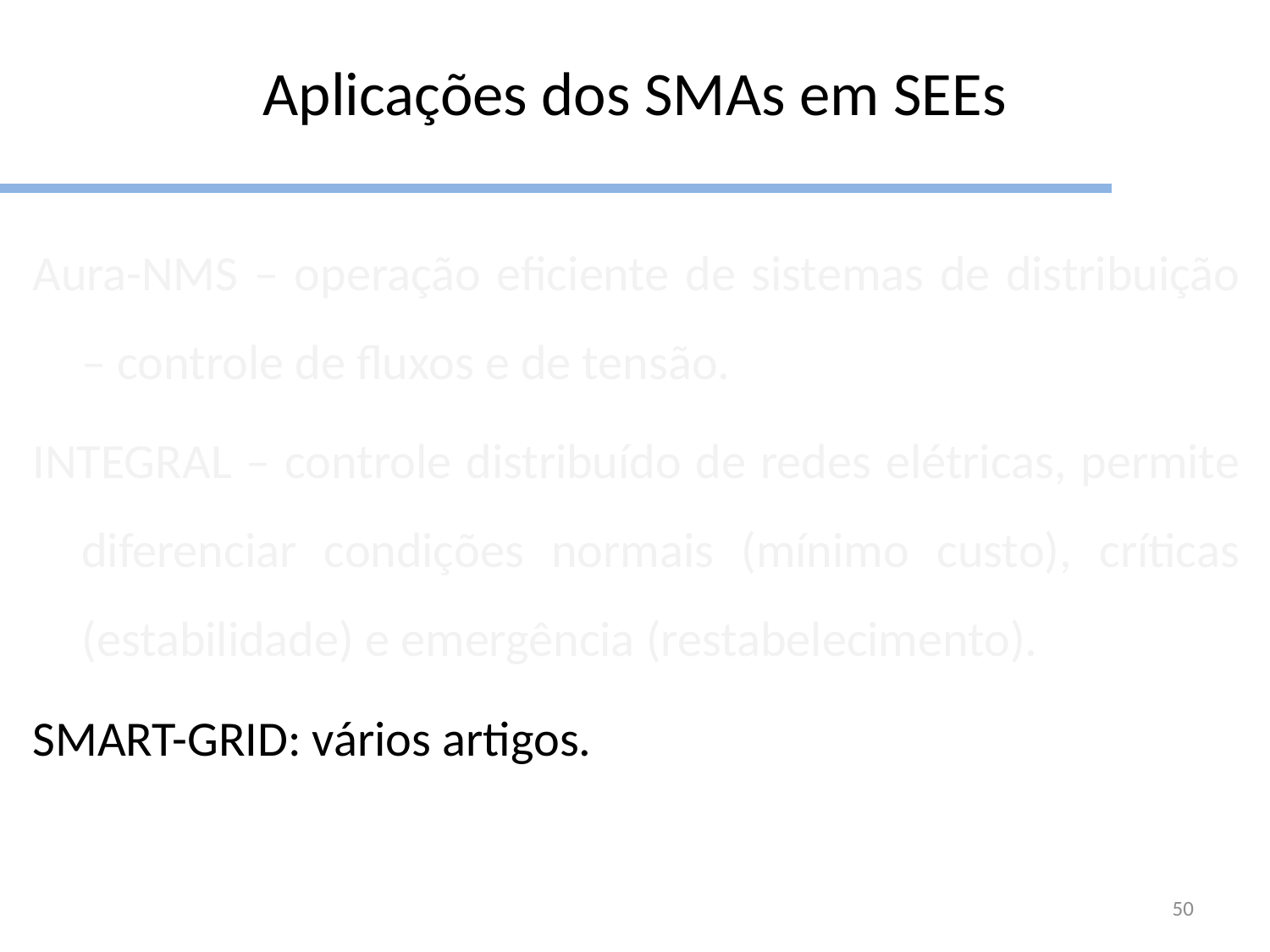

Aplicações dos SMAs em SEEs
Aura-NMS – operação eficiente de sistemas de distribuição – controle de fluxos e de tensão.
INTEGRAL – controle distribuído de redes elétricas, permite diferenciar condições normais (mínimo custo), críticas (estabilidade) e emergência (restabelecimento).
SMART-GRID: vários artigos.
50